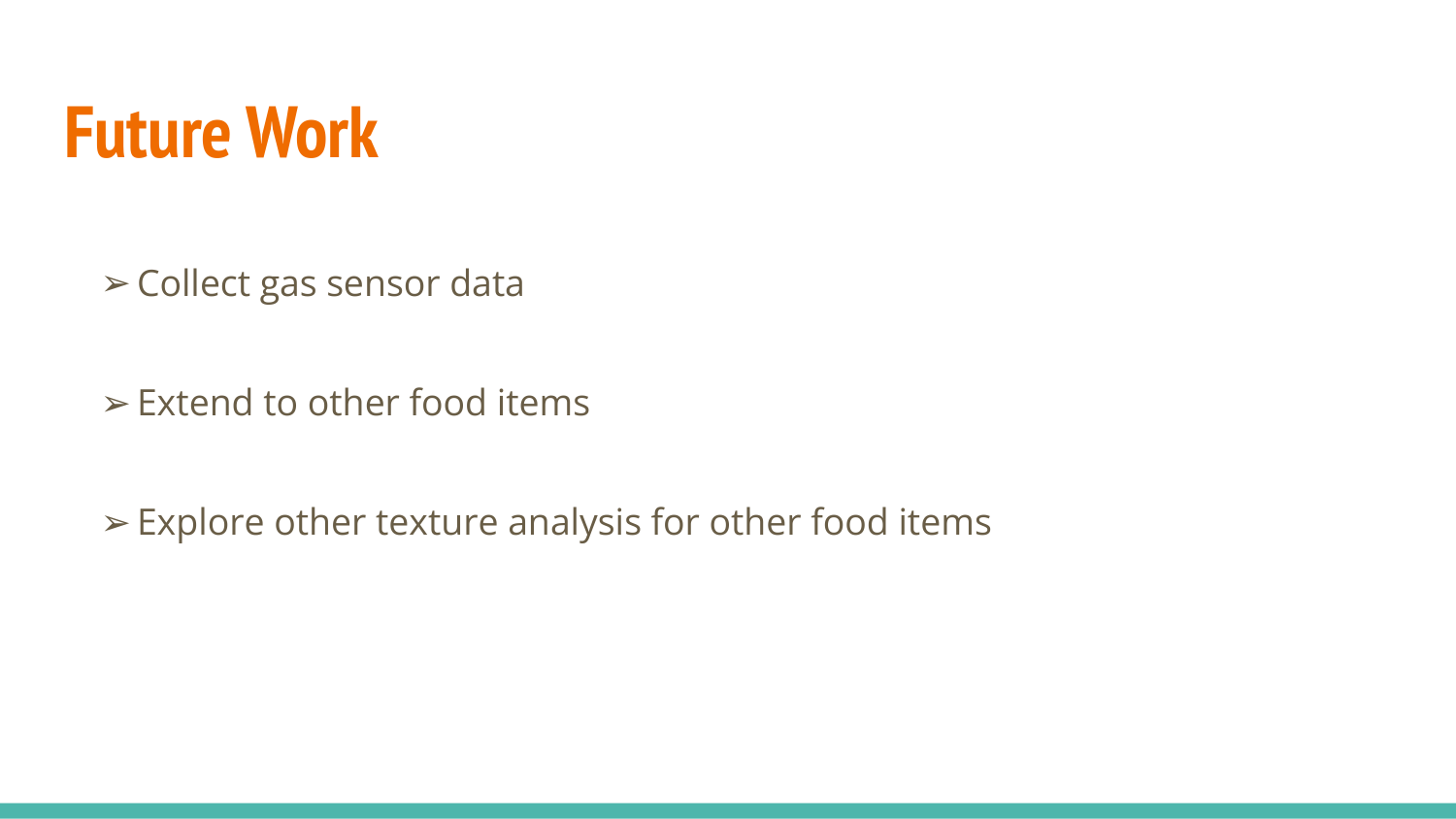

# Future Work
Collect gas sensor data
Extend to other food items
Explore other texture analysis for other food items